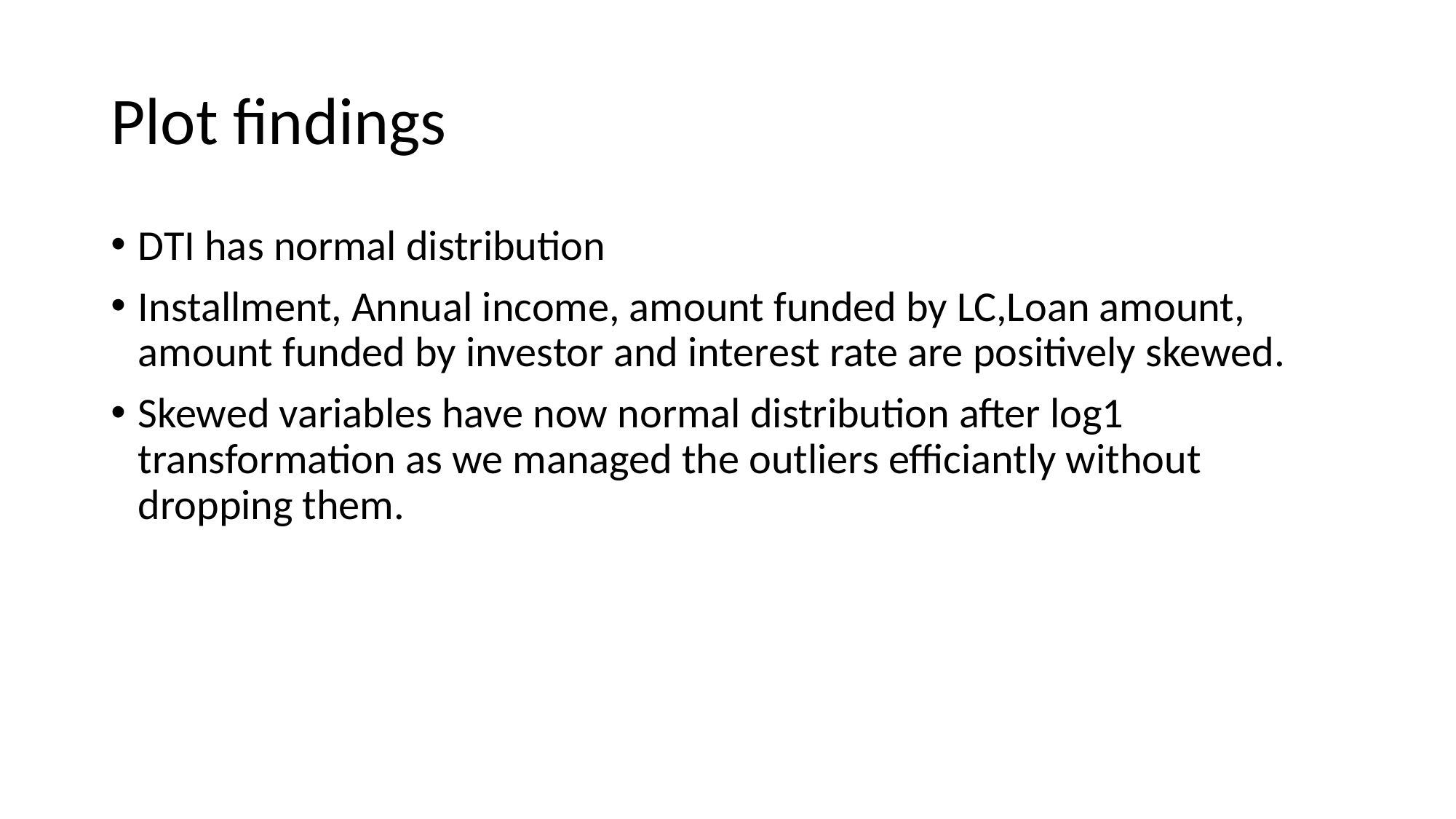

# Plot findings
DTI has normal distribution
Installment, Annual income, amount funded by LC,Loan amount, amount funded by investor and interest rate are positively skewed.
Skewed variables have now normal distribution after log1 transformation as we managed the outliers efficiantly without dropping them.